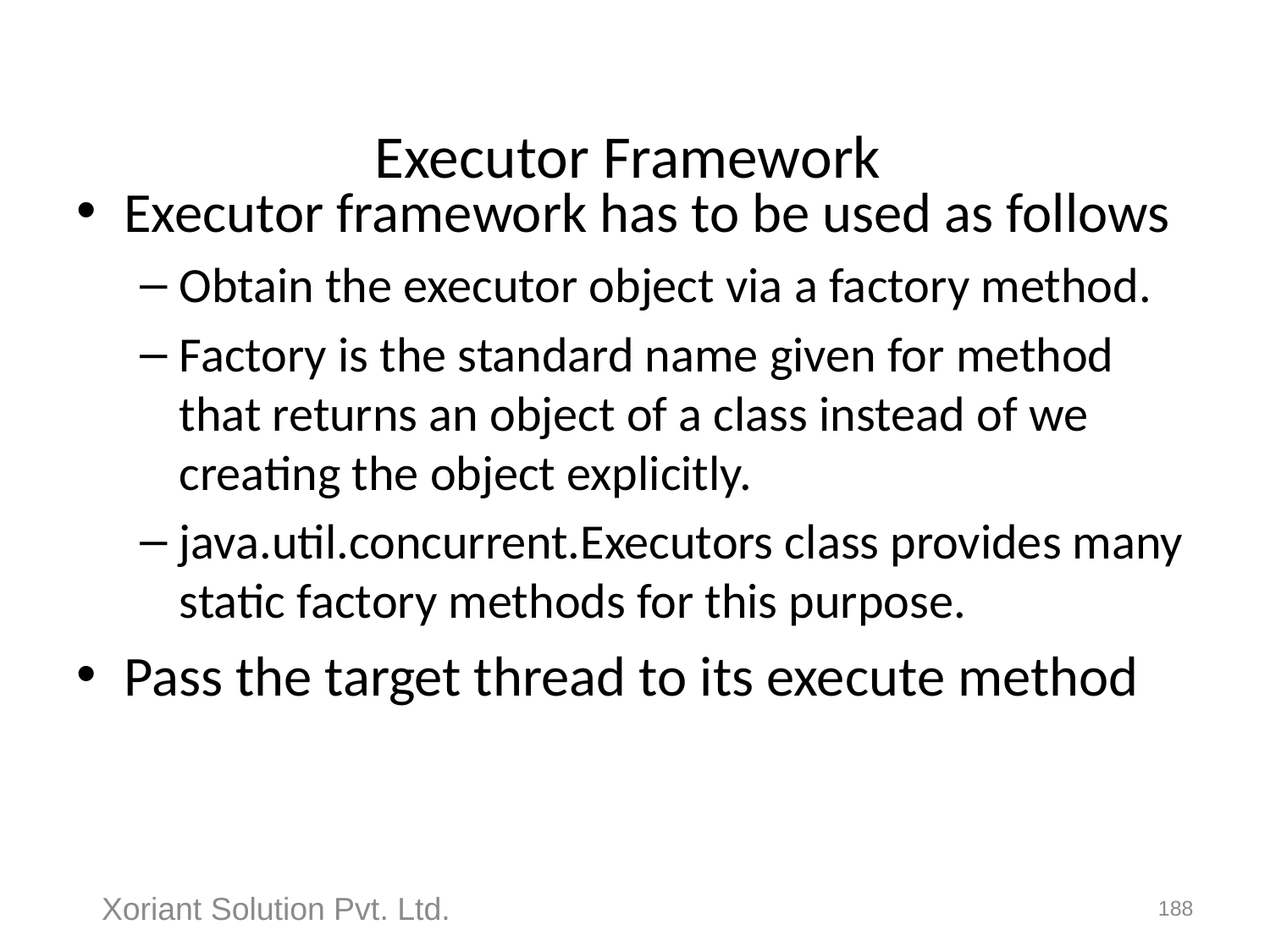

# Executor Framework
Executor framework has to be used as follows
Obtain the executor object via a factory method.
Factory is the standard name given for method that returns an object of a class instead of we creating the object explicitly.
java.util.concurrent.Executors class provides many static factory methods for this purpose.
Pass the target thread to its execute method

Xoriant Solution Pvt. Ltd.
188